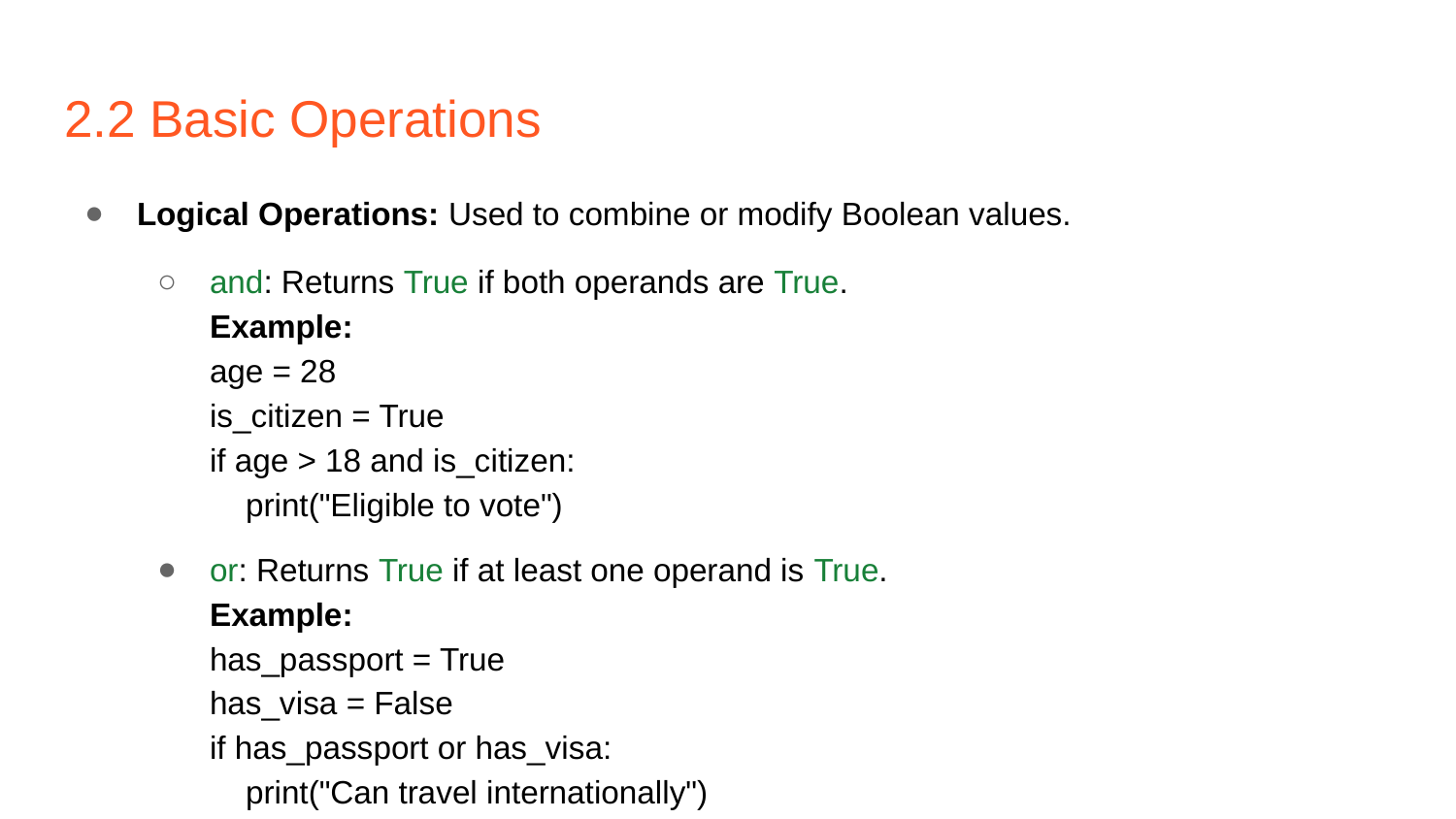

# 2.2 Basic Operations
Logical Operations: Used to combine or modify Boolean values.
and: Returns True if both operands are True.
Example:
age = 28
is_citizen = True
if age > 18 and is_citizen:
    print("Eligible to vote")
or: Returns True if at least one operand is True.
Example:
has_passport = True
has_visa = False
if has_passport or has_visa:
    print("Can travel internationally")